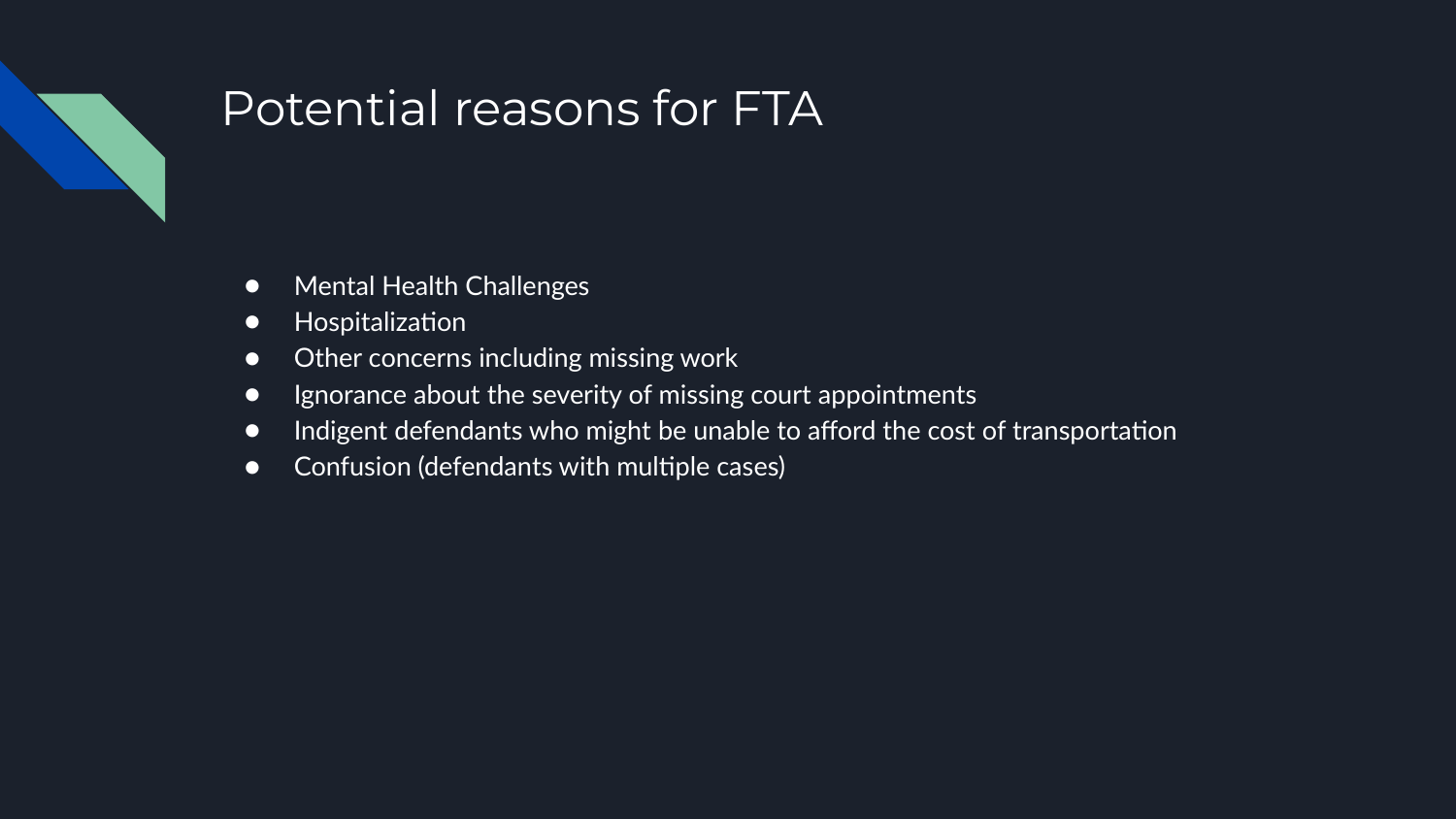

# Potential reasons for FTA
Mental Health Challenges
Hospitalization
Other concerns including missing work
Ignorance about the severity of missing court appointments
Indigent defendants who might be unable to afford the cost of transportation
Confusion (defendants with multiple cases)